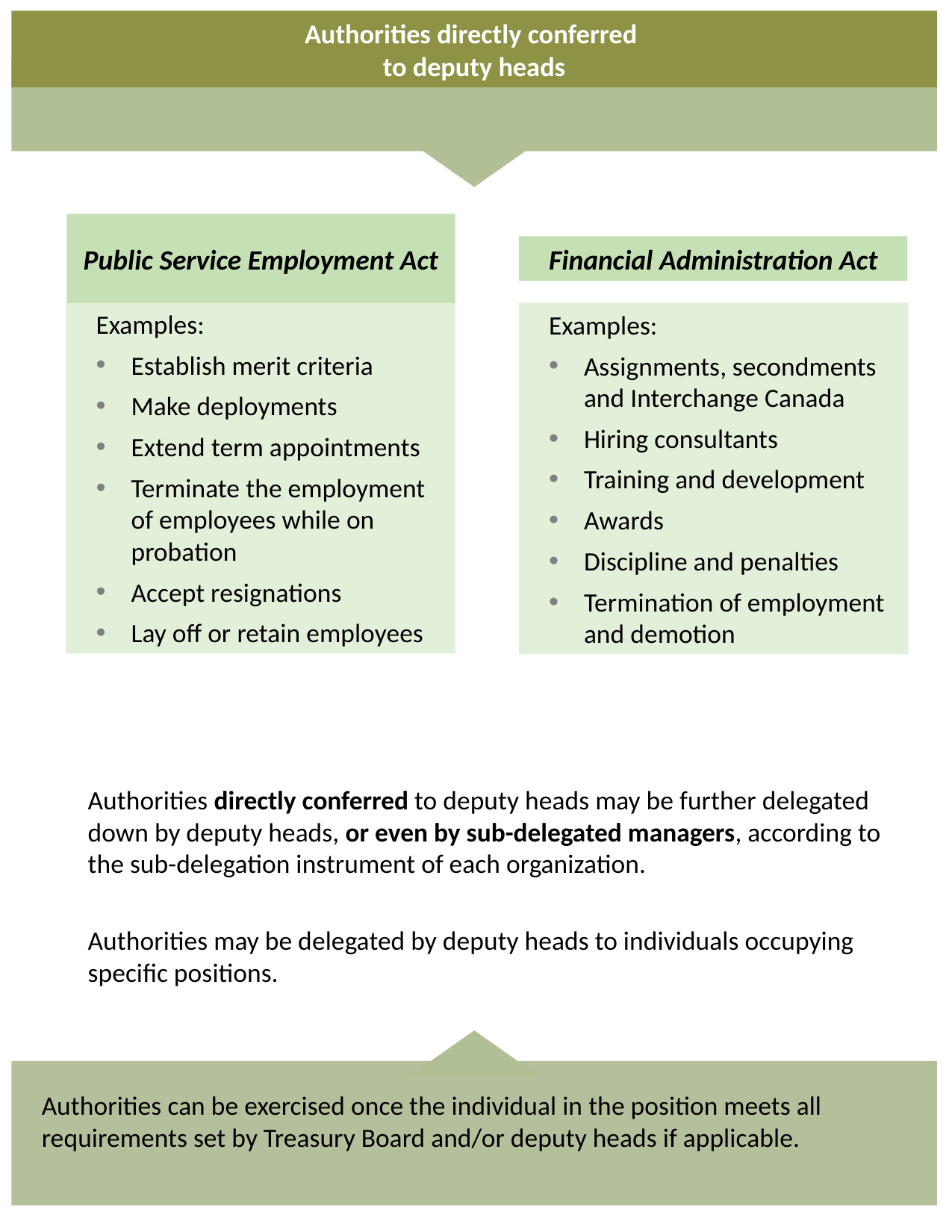

Authorities directly conferred
to deputy heads

Public Service Employment Act
Examples:
Establish merit criteria
Make deployments
Extend term appointments
Terminate the employment of employees while on probation
Accept resignations
Lay off or retain employees
Financial Administration Act
Examples:
Assignments, secondments and Interchange Canada
Hiring consultants
Training and development
Awards
Discipline and penalties
Termination of employment and demotion
Authorities directly conferred to deputy heads may be further delegated down by deputy heads, or even by sub-delegated managers, according to the sub-delegation instrument of each organization.

Authorities may be delegated by deputy heads to individuals occupying specific positions.

Authorities can be exercised once the individual in the position meets all requirements set by Treasury Board and/or deputy heads if applicable.